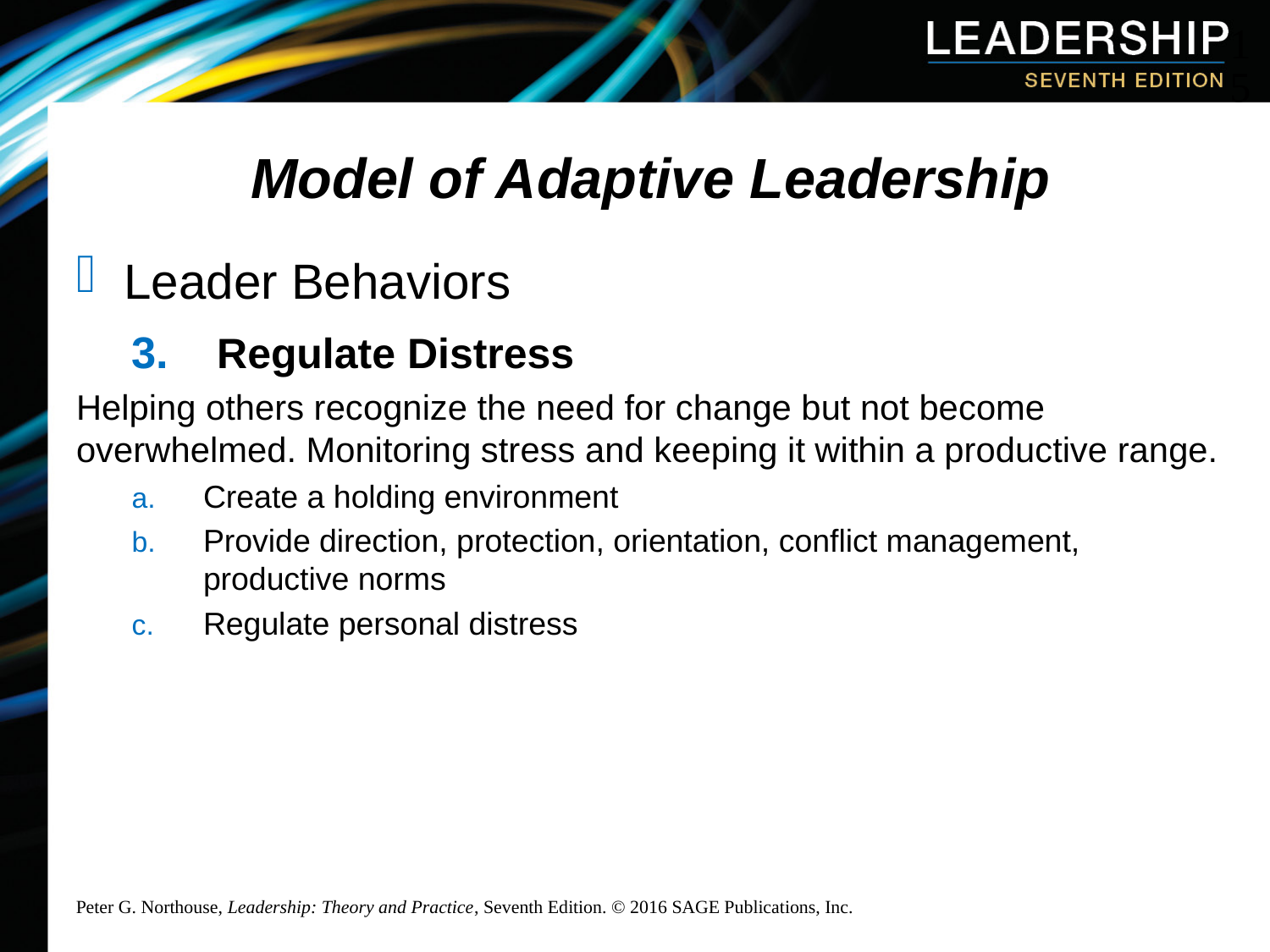

15
# Model of Adaptive Leadership
Leader Behaviors
 Regulate Distress
Helping others recognize the need for change but not become overwhelmed. Monitoring stress and keeping it within a productive range.
Create a holding environment
Provide direction, protection, orientation, conflict management, productive norms
Regulate personal distress
Peter G. Northouse, Leadership: Theory and Practice, Seventh Edition. © 2016 SAGE Publications, Inc.